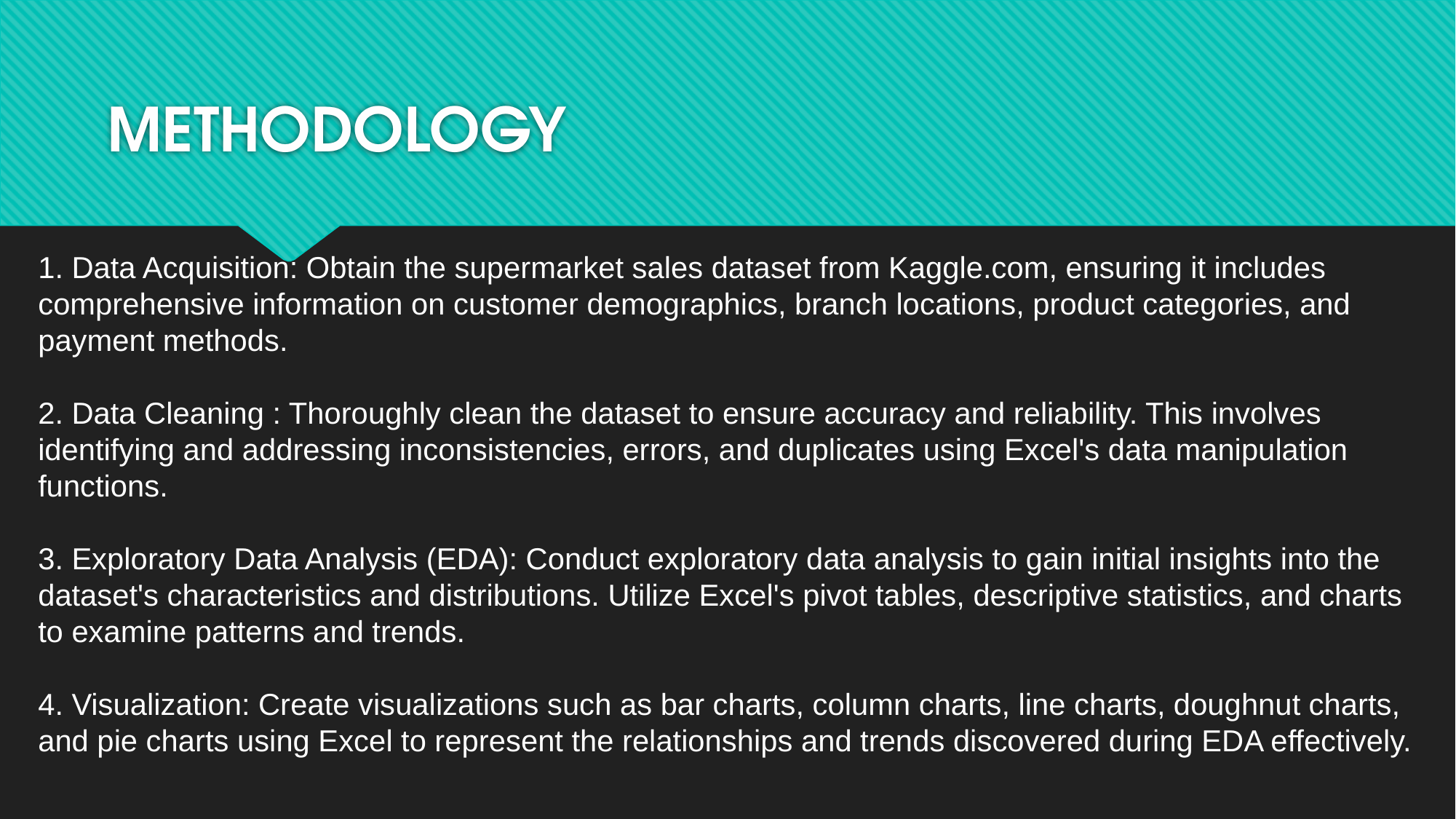

# METHODOLOGY
1. Data Acquisition: Obtain the supermarket sales dataset from Kaggle.com, ensuring it includes comprehensive information on customer demographics, branch locations, product categories, and payment methods.

2. Data Cleaning : Thoroughly clean the dataset to ensure accuracy and reliability. This involves identifying and addressing inconsistencies, errors, and duplicates using Excel's data manipulation functions.

3. Exploratory Data Analysis (EDA): Conduct exploratory data analysis to gain initial insights into the dataset's characteristics and distributions. Utilize Excel's pivot tables, descriptive statistics, and charts to examine patterns and trends.

4. Visualization: Create visualizations such as bar charts, column charts, line charts, doughnut charts, and pie charts using Excel to represent the relationships and trends discovered during EDA effectively.